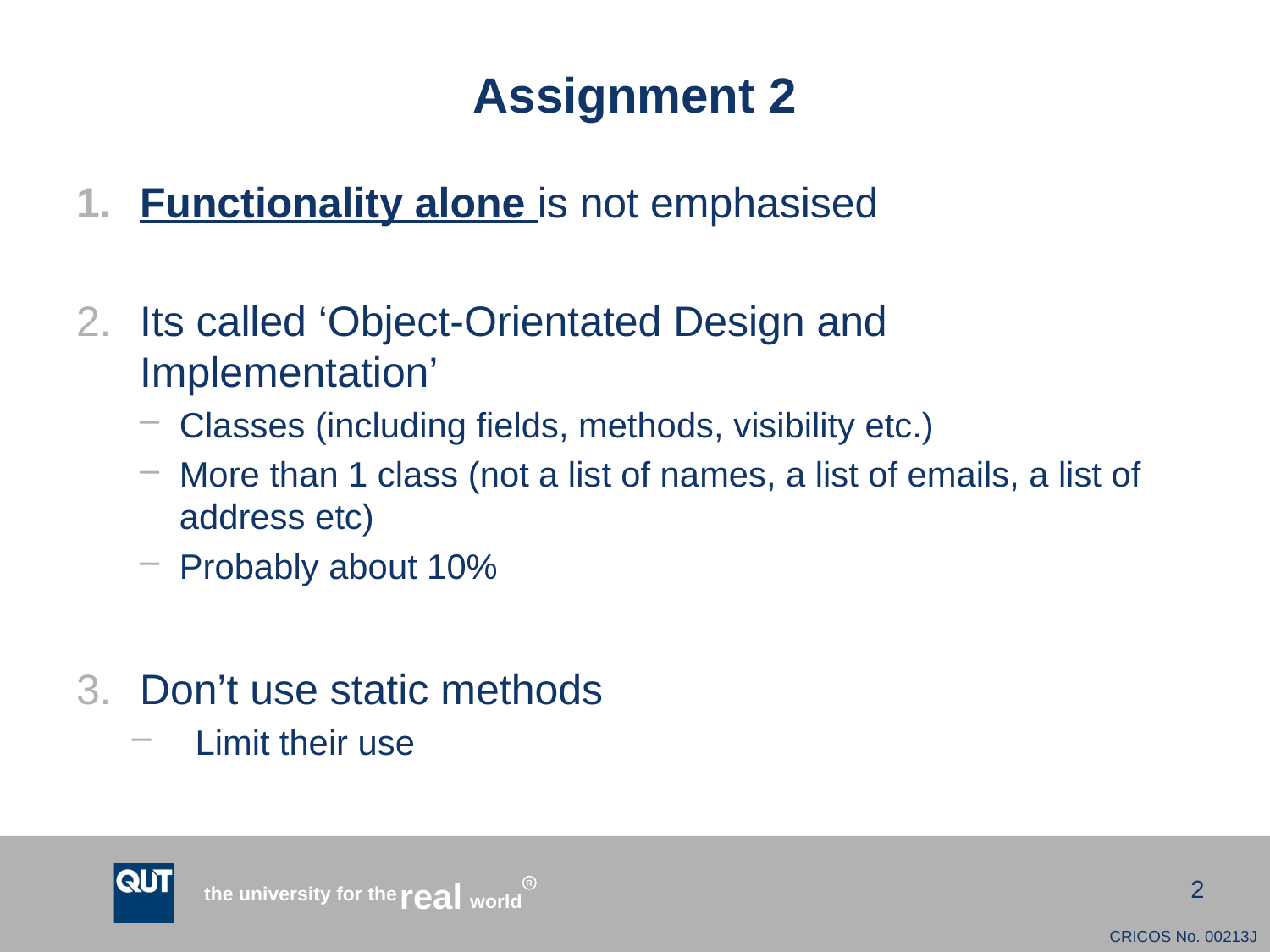

# Assignment 2
Functionality alone is not emphasised

Its called ‘Object-Orientated Design and Implementation’
Classes (including fields, methods, visibility etc.)
More than 1 class (not a list of names, a list of emails, a list of address etc)
Probably about 10%

Don’t use static methods
Limit their use
2